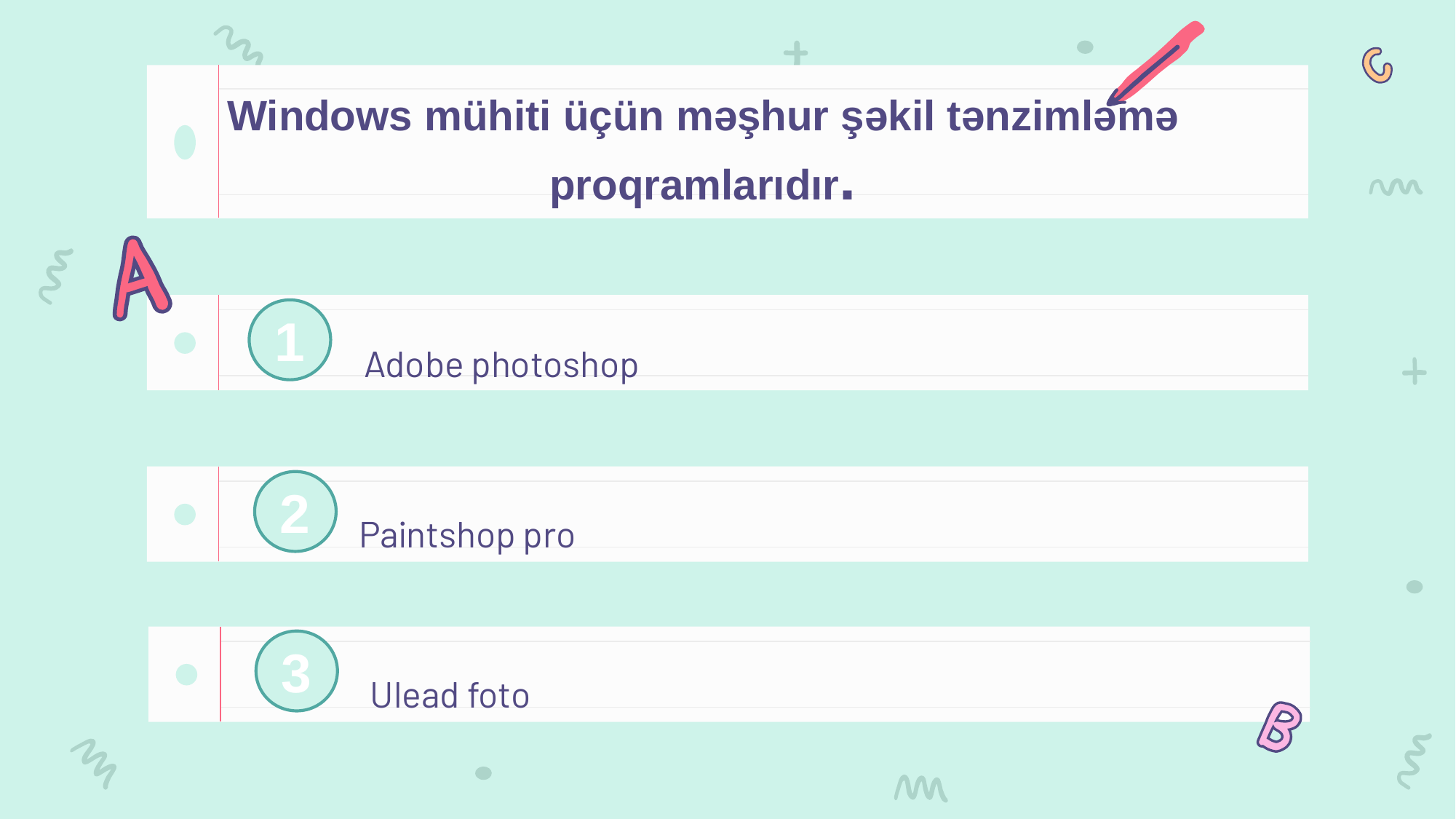

# Windows mühiti üçün məşhur şəkil tənzimləmə proqramlarıdır.

1
Adobe photoshop

2
Paintshop pro

3
Ulead foto